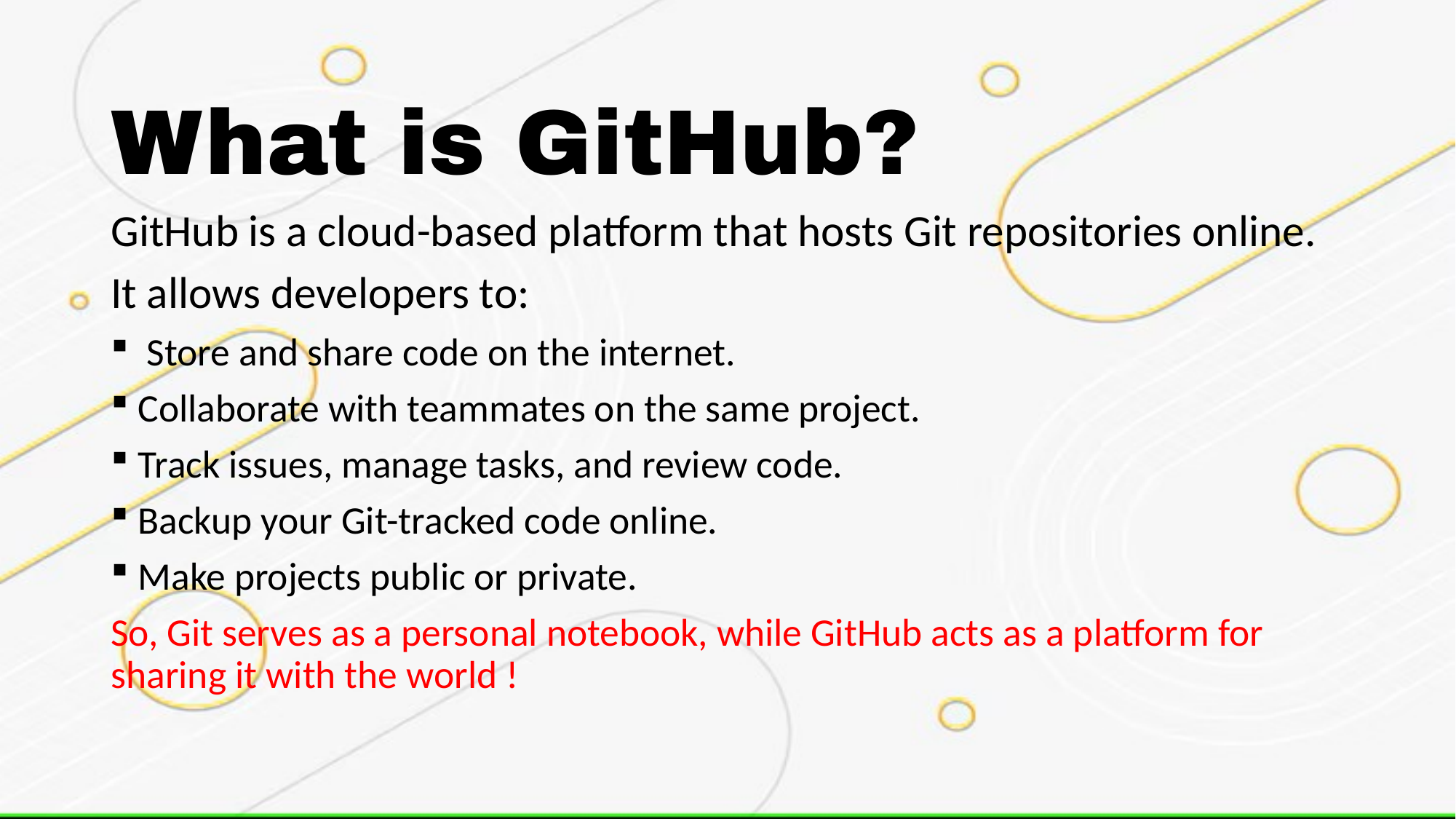

What is GitHub?
GitHub is a cloud-based platform that hosts Git repositories online.
It allows developers to:
 Store and share code on the internet.
Collaborate with teammates on the same project.
Track issues, manage tasks, and review code.
Backup your Git-tracked code online.
Make projects public or private.
So, Git serves as a personal notebook, while GitHub acts as a platform for sharing it with the world !